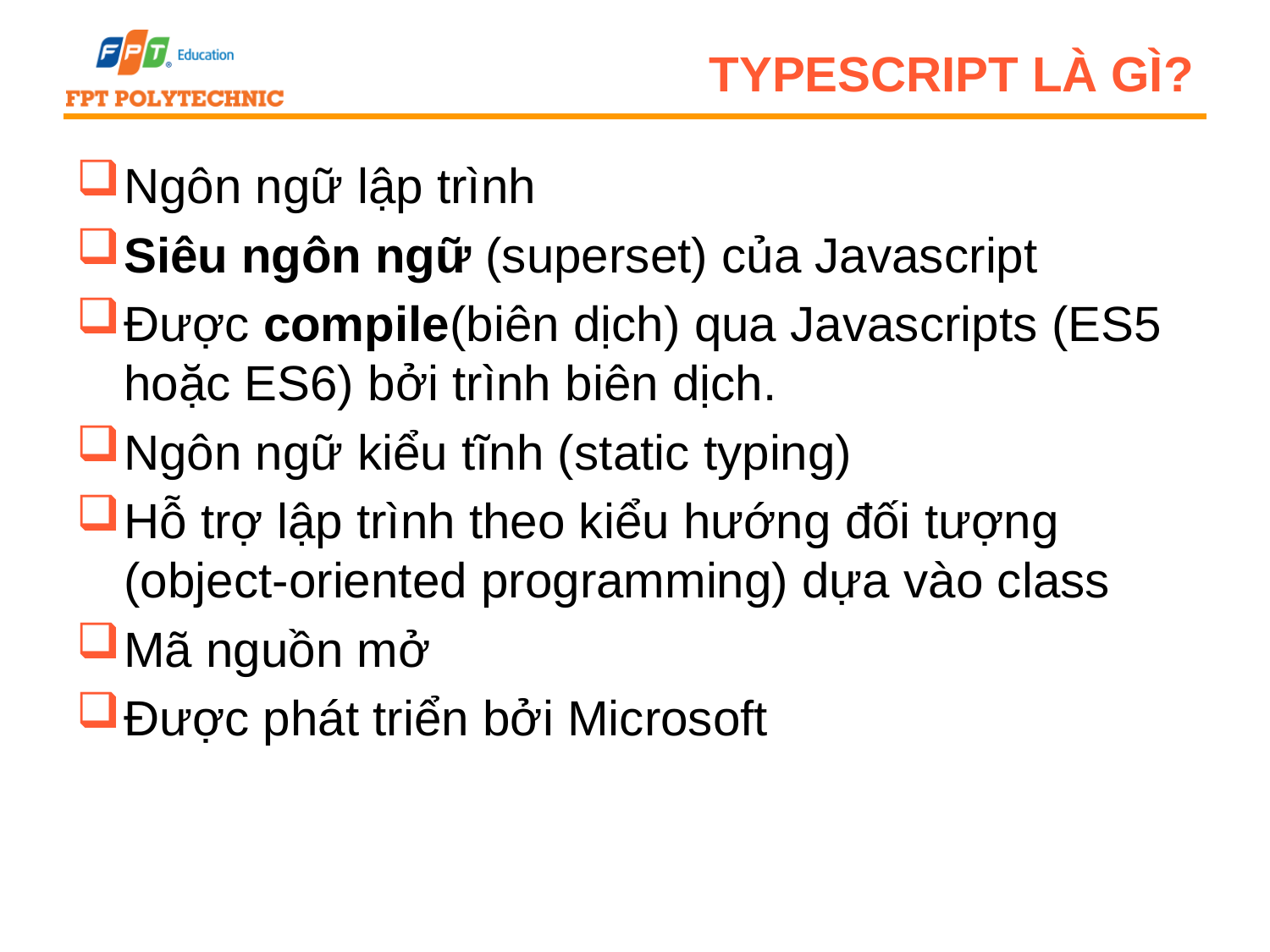

# Typescript là gì?
Ngôn ngữ lập trình
Siêu ngôn ngữ (superset) của Javascript
Được compile(biên dịch) qua Javascripts (ES5 hoặc ES6) bởi trình biên dịch.
Ngôn ngữ kiểu tĩnh (static typing)
Hỗ trợ lập trình theo kiểu hướng đối tượng (object-oriented programming) dựa vào class
Mã nguồn mở
Được phát triển bởi Microsoft